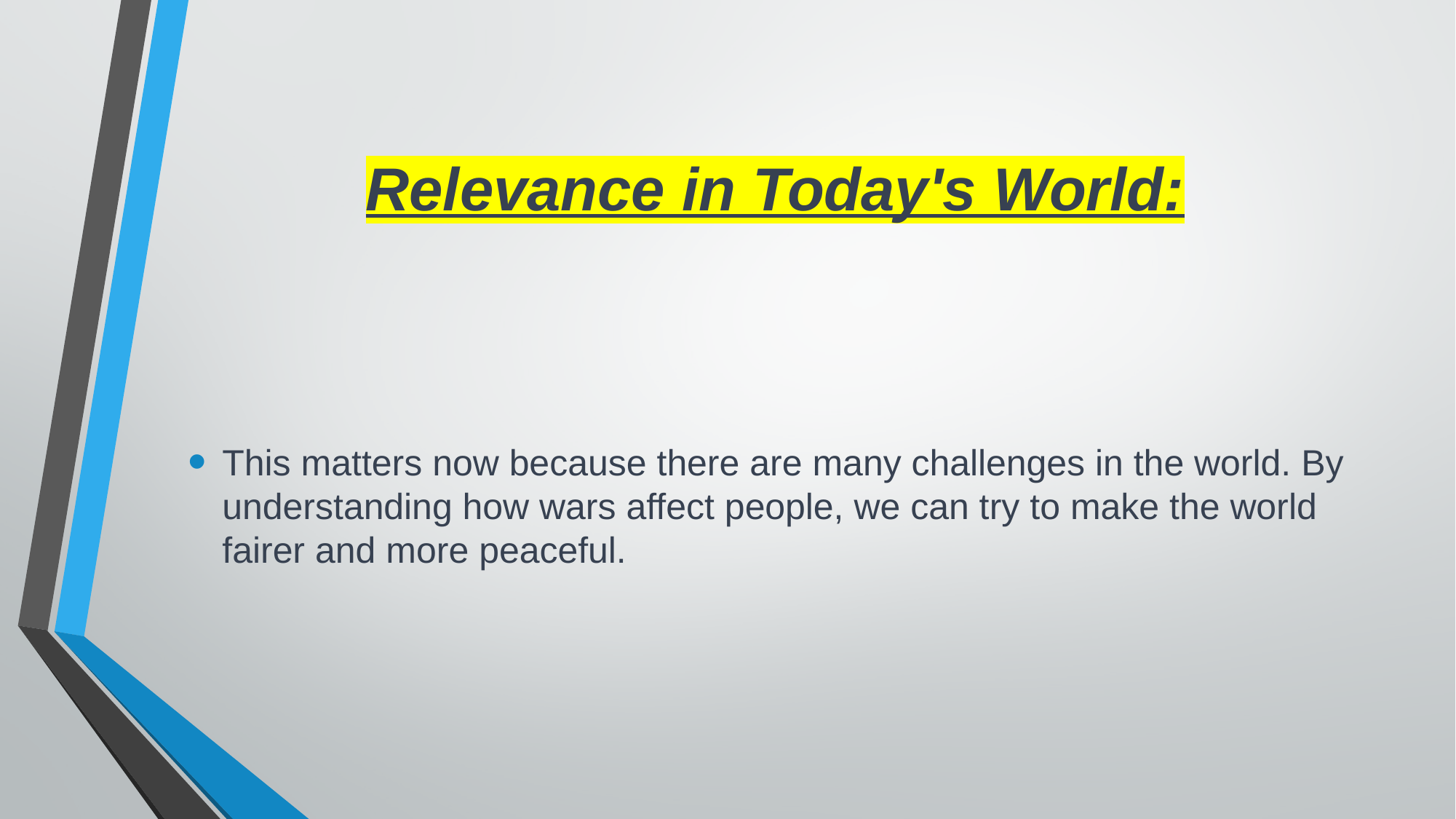

# Relevance in Today's World:
This matters now because there are many challenges in the world. By understanding how wars affect people, we can try to make the world fairer and more peaceful.